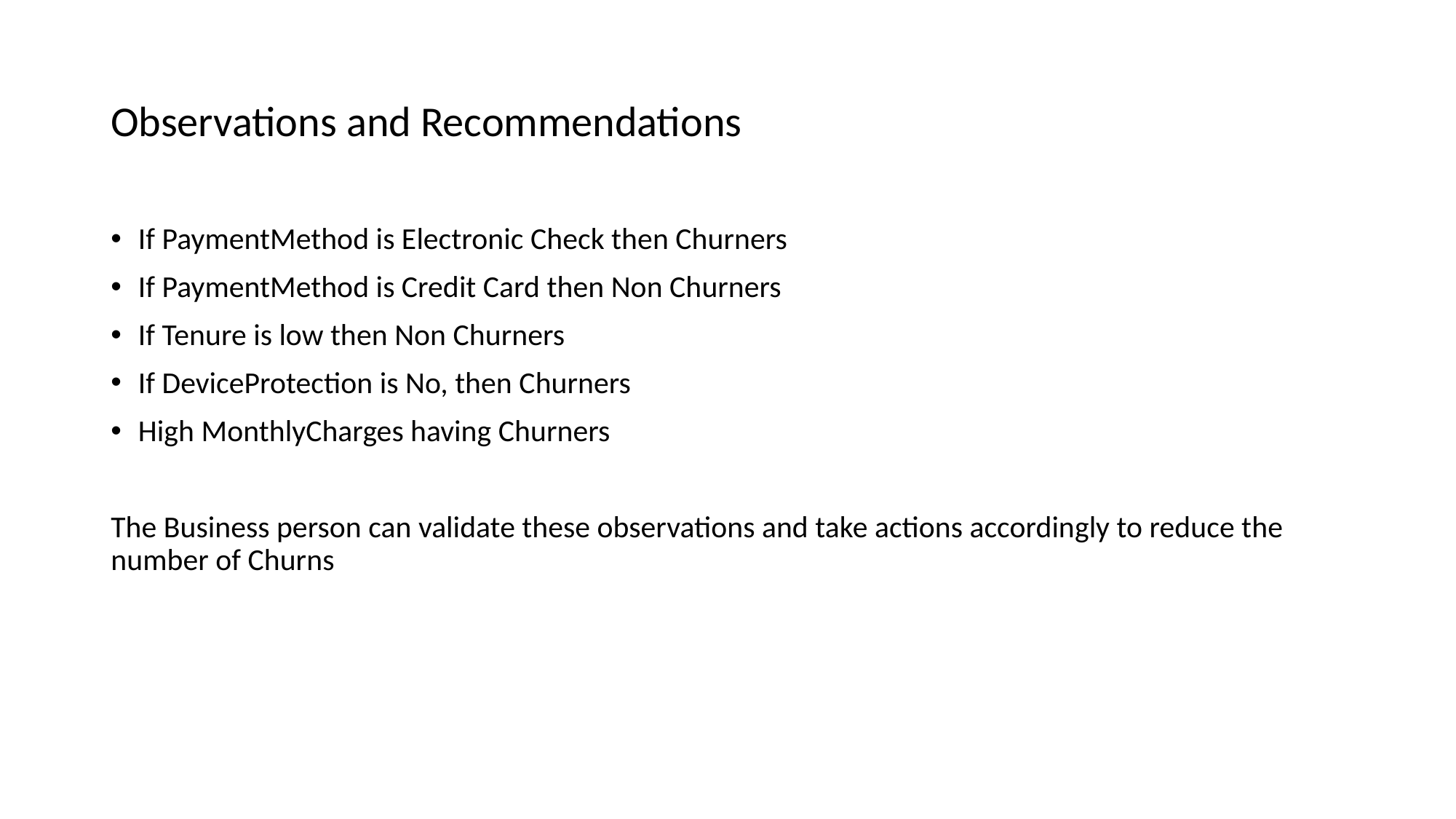

# Observations and Recommendations
If PaymentMethod is Electronic Check then Churners
If PaymentMethod is Credit Card then Non Churners
If Tenure is low then Non Churners
If DeviceProtection is No, then Churners
High MonthlyCharges having Churners

The Business person can validate these observations and take actions accordingly to reduce the number of Churns